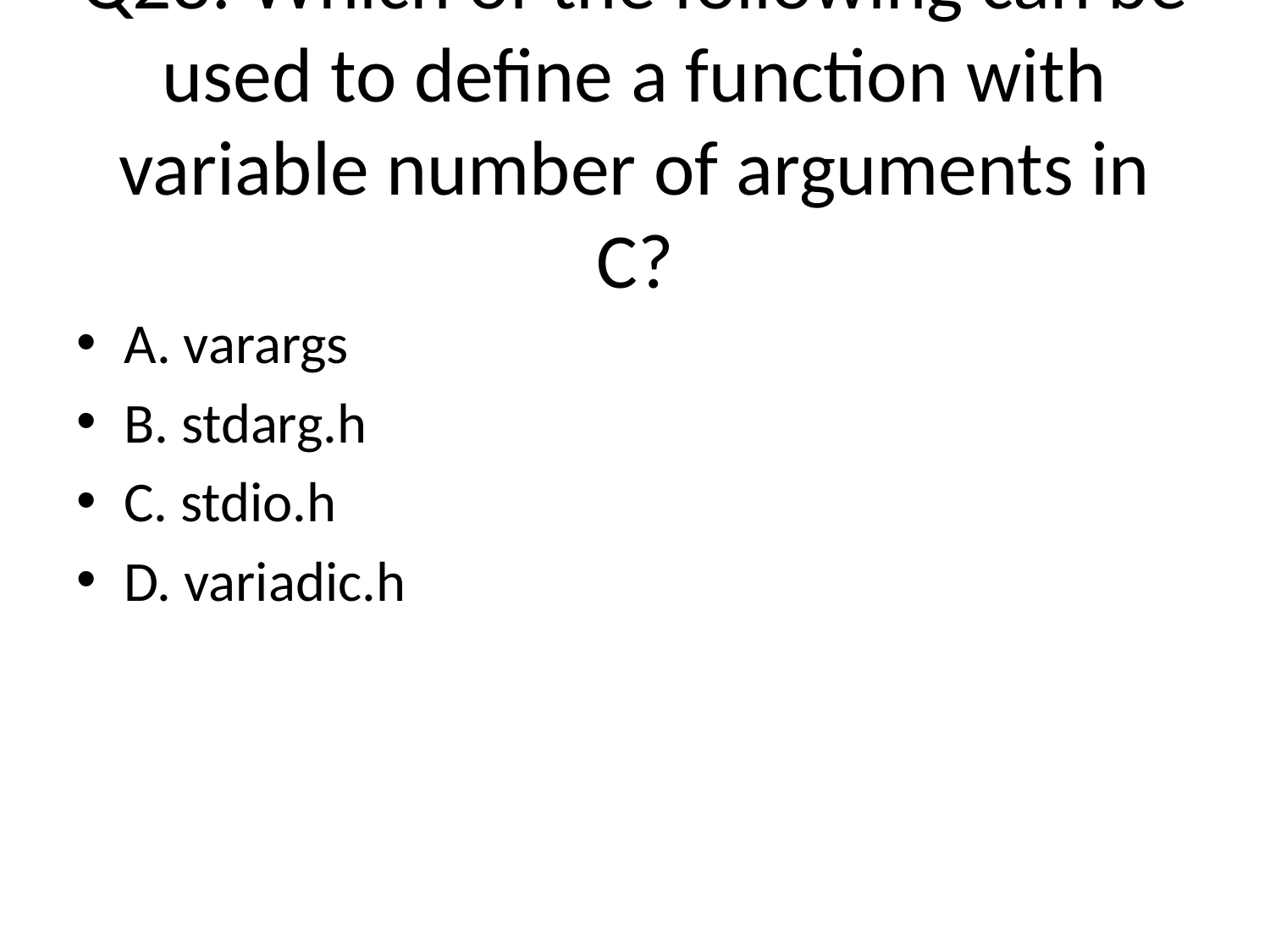

# Q28: Which of the following can be used to define a function with variable number of arguments in C?

A. varargs
B. stdarg.h
C. stdio.h
D. variadic.h